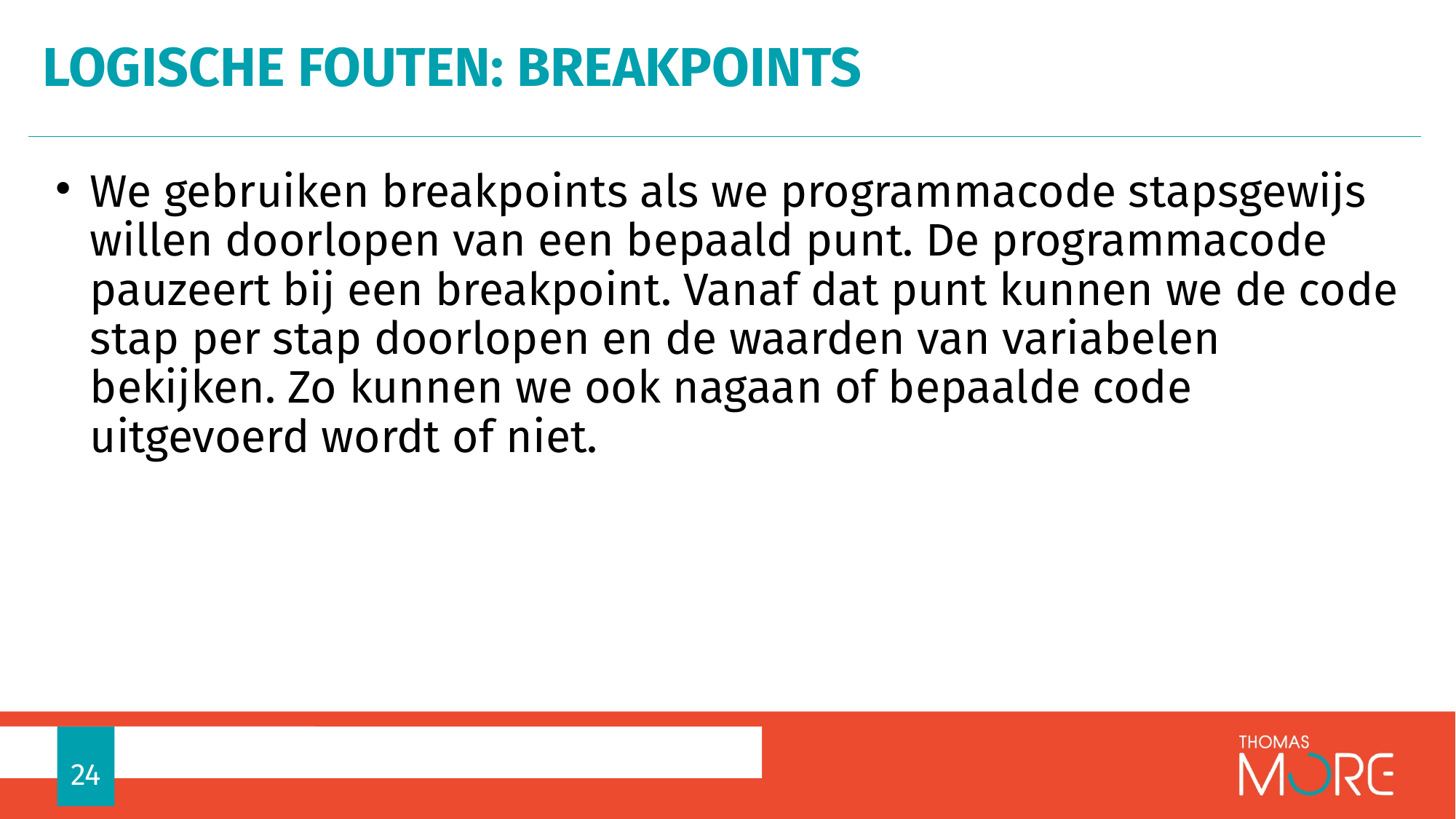

# Logische fouten: breakpoints
We gebruiken breakpoints als we programmacode stapsgewijs willen doorlopen van een bepaald punt. De programmacode pauzeert bij een breakpoint. Vanaf dat punt kunnen we de code stap per stap doorlopen en de waarden van variabelen bekijken. Zo kunnen we ook nagaan of bepaalde code uitgevoerd wordt of niet.
24